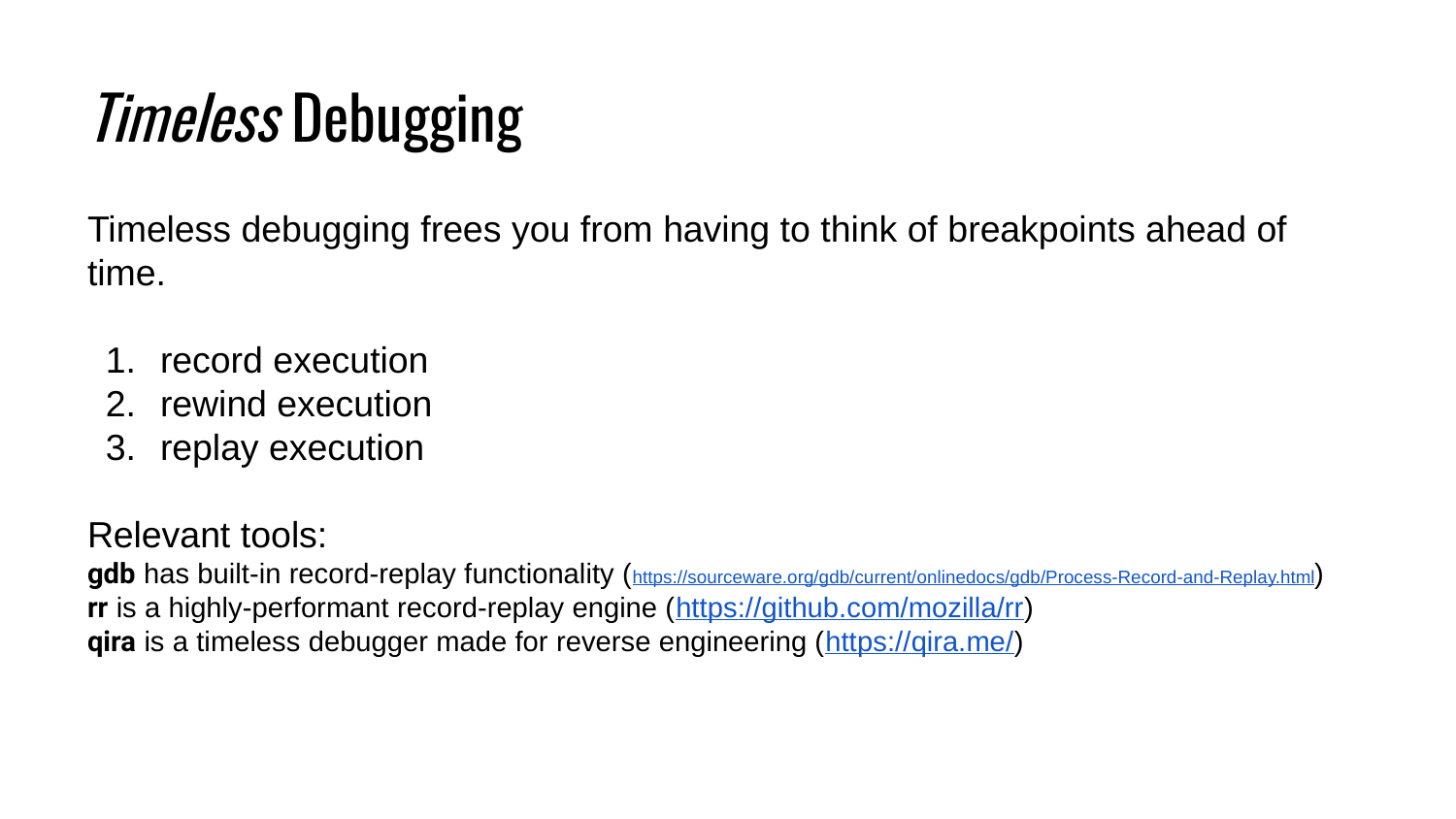

# Timeless Debugging
Timeless debugging frees you from having to think of breakpoints ahead of time.

record execution
rewind execution
replay execution

Relevant tools:
gdb has built-in record-replay functionality (https://sourceware.org/gdb/current/onlinedocs/gdb/Process-Record-and-Replay.html)
rr is a highly-performant record-replay engine (https://github.com/mozilla/rr)
qira is a timeless debugger made for reverse engineering (https://qira.me/)